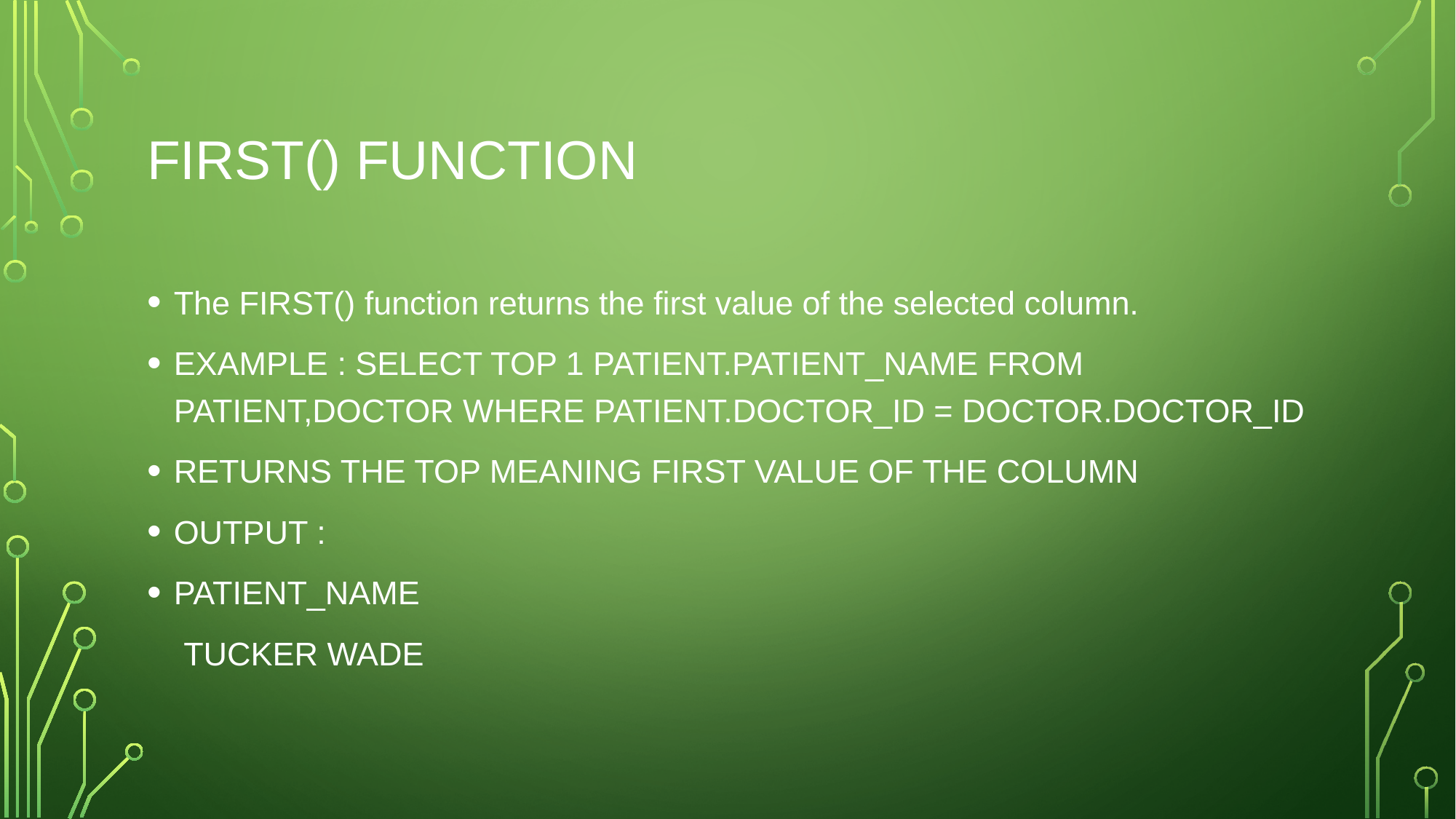

# FIRST() FUNCTION
The FIRST() function returns the first value of the selected column.
EXAMPLE : SELECT TOP 1 PATIENT.PATIENT_NAME FROM PATIENT,DOCTOR WHERE PATIENT.DOCTOR_ID = DOCTOR.DOCTOR_ID
RETURNS THE TOP MEANING FIRST VALUE OF THE COLUMN
OUTPUT :
PATIENT_NAME
    TUCKER WADE